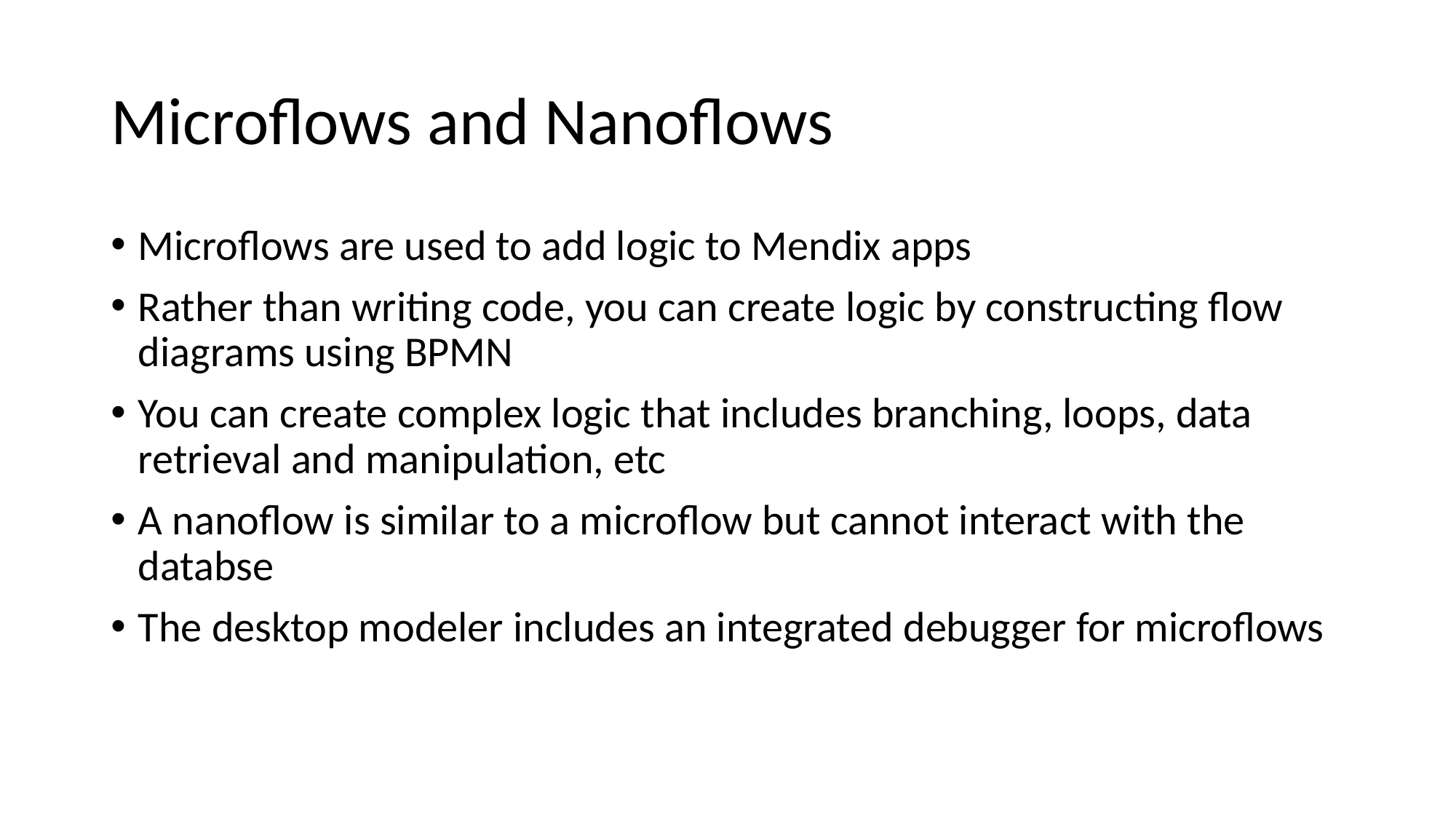

# Microflows and Nanoflows
Microflows are used to add logic to Mendix apps
Rather than writing code, you can create logic by constructing flow diagrams using BPMN
You can create complex logic that includes branching, loops, data retrieval and manipulation, etc
A nanoflow is similar to a microflow but cannot interact with the databse
The desktop modeler includes an integrated debugger for microflows